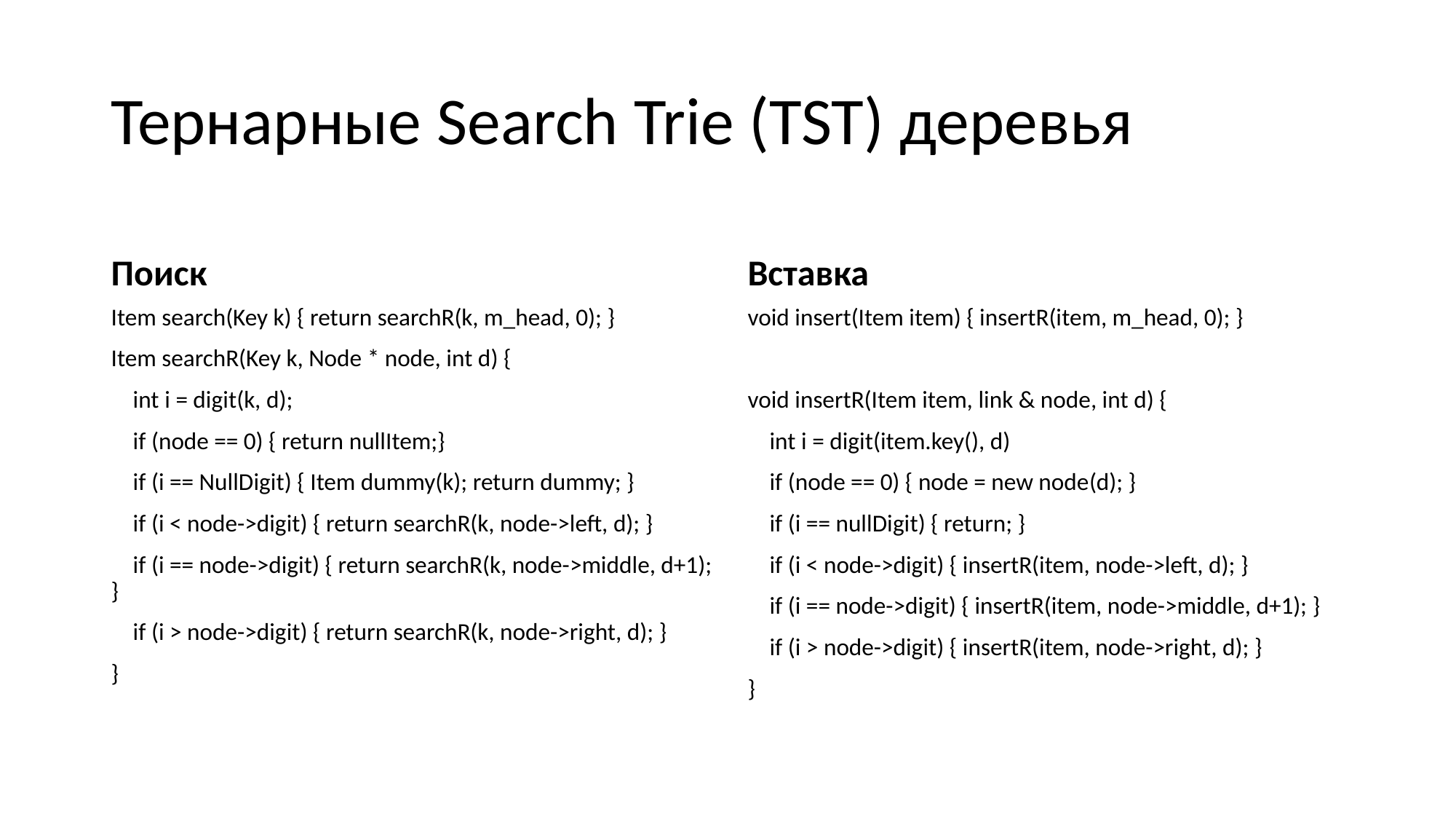

# Тернарные Search Trie (TST) деревья
Поиск
Вставка
Item search(Key k) { return searchR(k, m_head, 0); }
Item searchR(Key k, Node * node, int d) {
    int i = digit(k, d);
    if (node == 0) { return nullItem;}
    if (i == NullDigit) { Item dummy(k); return dummy; }
    if (i < node->digit) { return searchR(k, node->left, d); }
    if (i == node->digit) { return searchR(k, node->middle, d+1); }
    if (i > node->digit) { return searchR(k, node->right, d); }
}
void insert(Item item) { insertR(item, m_head, 0); }

void insertR(Item item, link & node, int d) {
    int i = digit(item.key(), d)
    if (node == 0) { node = new node(d); }
    if (i == nullDigit) { return; }
    if (i < node->digit) { insertR(item, node->left, d); }
    if (i == node->digit) { insertR(item, node->middle, d+1); }
    if (i > node->digit) { insertR(item, node->right, d); }
}